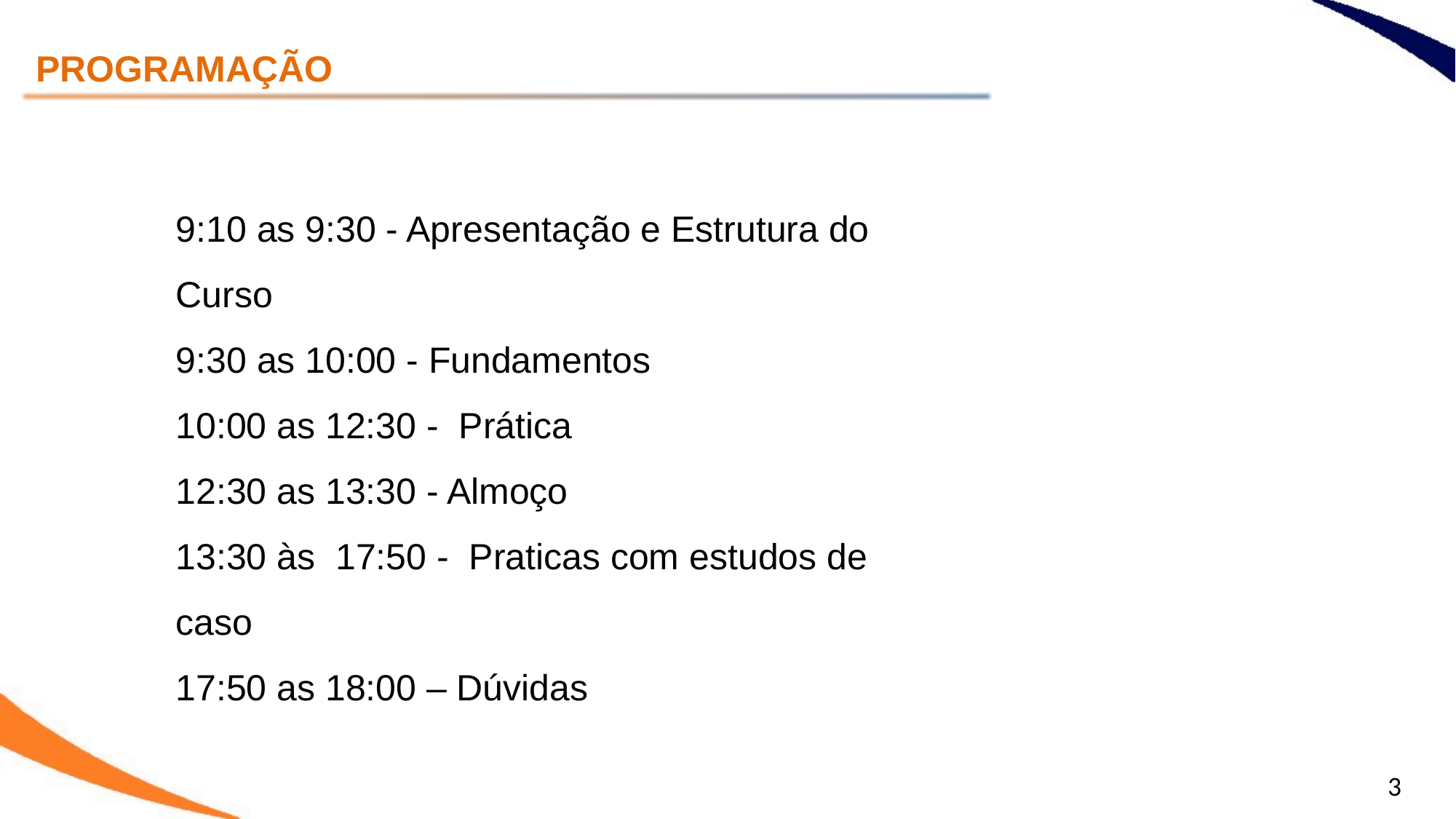

PROGRAMAÇÃO

9:10 as 9:30 - Apresentação e Estrutura do Curso
9:30 as 10:00 - Fundamentos
10:00 as 12:30 -  Prática
12:30 as 13:30 - Almoço
13:30 às  17:50 -  Praticas com estudos de caso
17:50 as 18:00 – Dúvidas